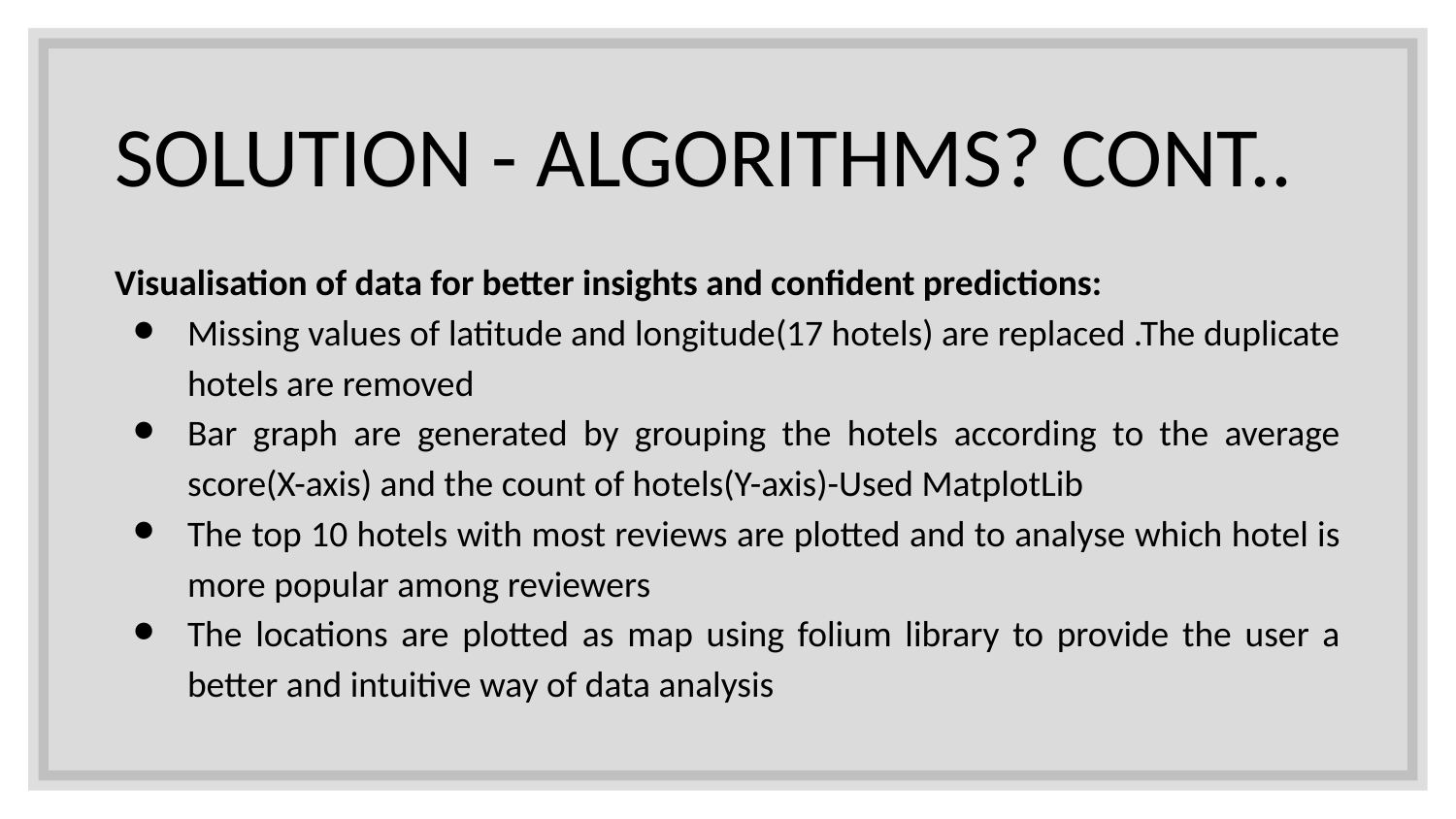

# SOLUTION - ALGORITHMS? CONT..

Visualisation of data for better insights and confident predictions:
Missing values of latitude and longitude(17 hotels) are replaced .The duplicate hotels are removed
Bar graph are generated by grouping the hotels according to the average score(X-axis) and the count of hotels(Y-axis)-Used MatplotLib
The top 10 hotels with most reviews are plotted and to analyse which hotel is more popular among reviewers
The locations are plotted as map using folium library to provide the user a better and intuitive way of data analysis